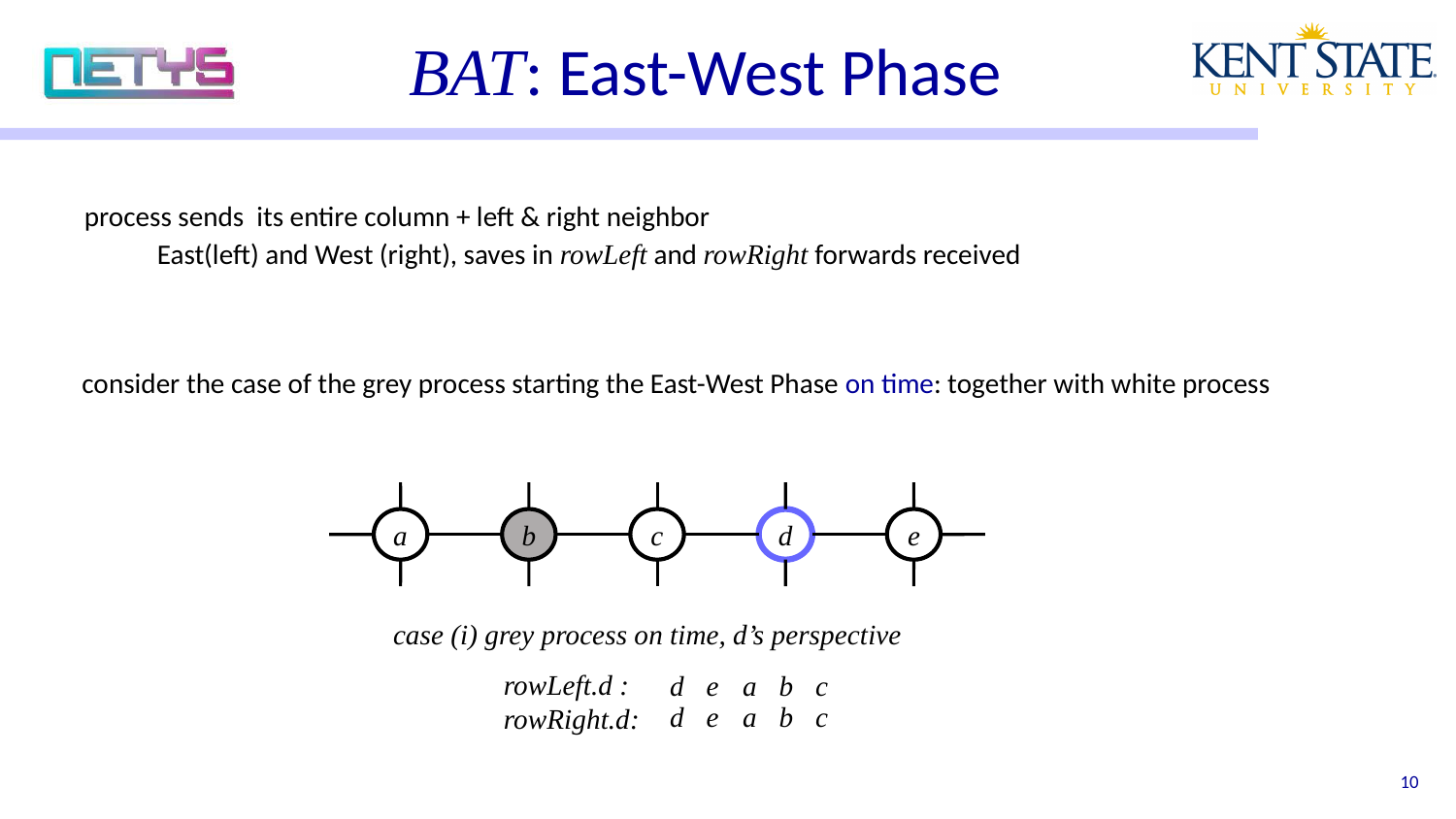

# BAT: East-West Phase
process sends  its entire column + left & right neighbor
East(left) and West (right), saves in rowLeft and rowRight forwards received

consider the case of the grey process starting the East-West Phase on time: together with white process
a
b
c
d
e
case (i) grey process on time, d’s perspective
rowLeft.d :
rowRight.d:
d
e
a
b
c
e
a
b
c
d
10